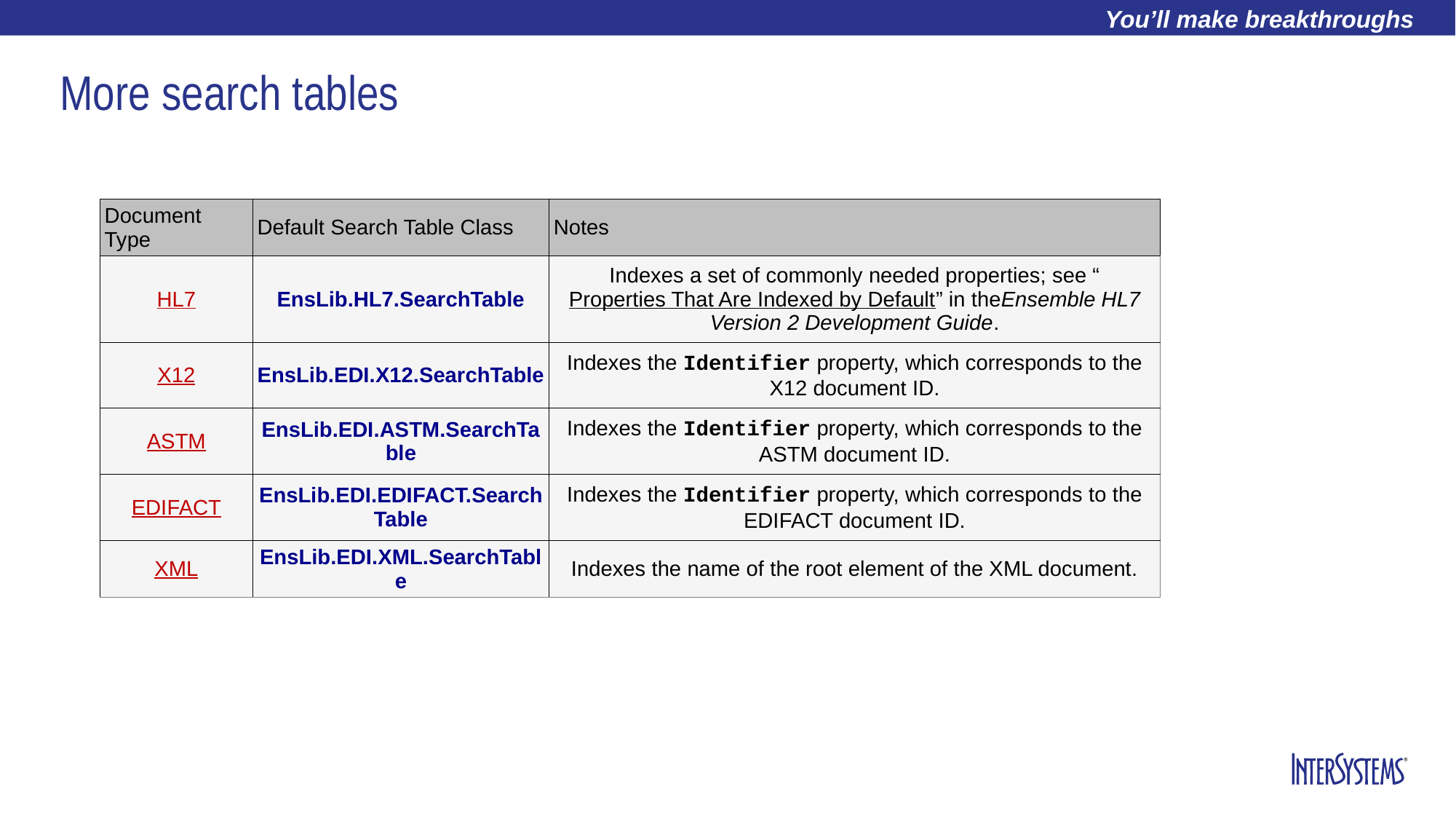

# More search tables

| Document Type | Default Search Table Class | Notes |
| --- | --- | --- |
| HL7 | EnsLib.HL7.SearchTable | Indexes a set of commonly needed properties; see “Properties That Are Indexed by Default” in theEnsemble HL7 Version 2 Development Guide. |
| X12 | EnsLib.EDI.X12.SearchTable | Indexes the Identifier property, which corresponds to the X12 document ID. |
| ASTM | EnsLib.EDI.ASTM.SearchTable | Indexes the Identifier property, which corresponds to the ASTM document ID. |
| EDIFACT | EnsLib.EDI.EDIFACT.SearchTable | Indexes the Identifier property, which corresponds to the EDIFACT document ID. |
| XML | EnsLib.EDI.XML.SearchTable | Indexes the name of the root element of the XML document. |